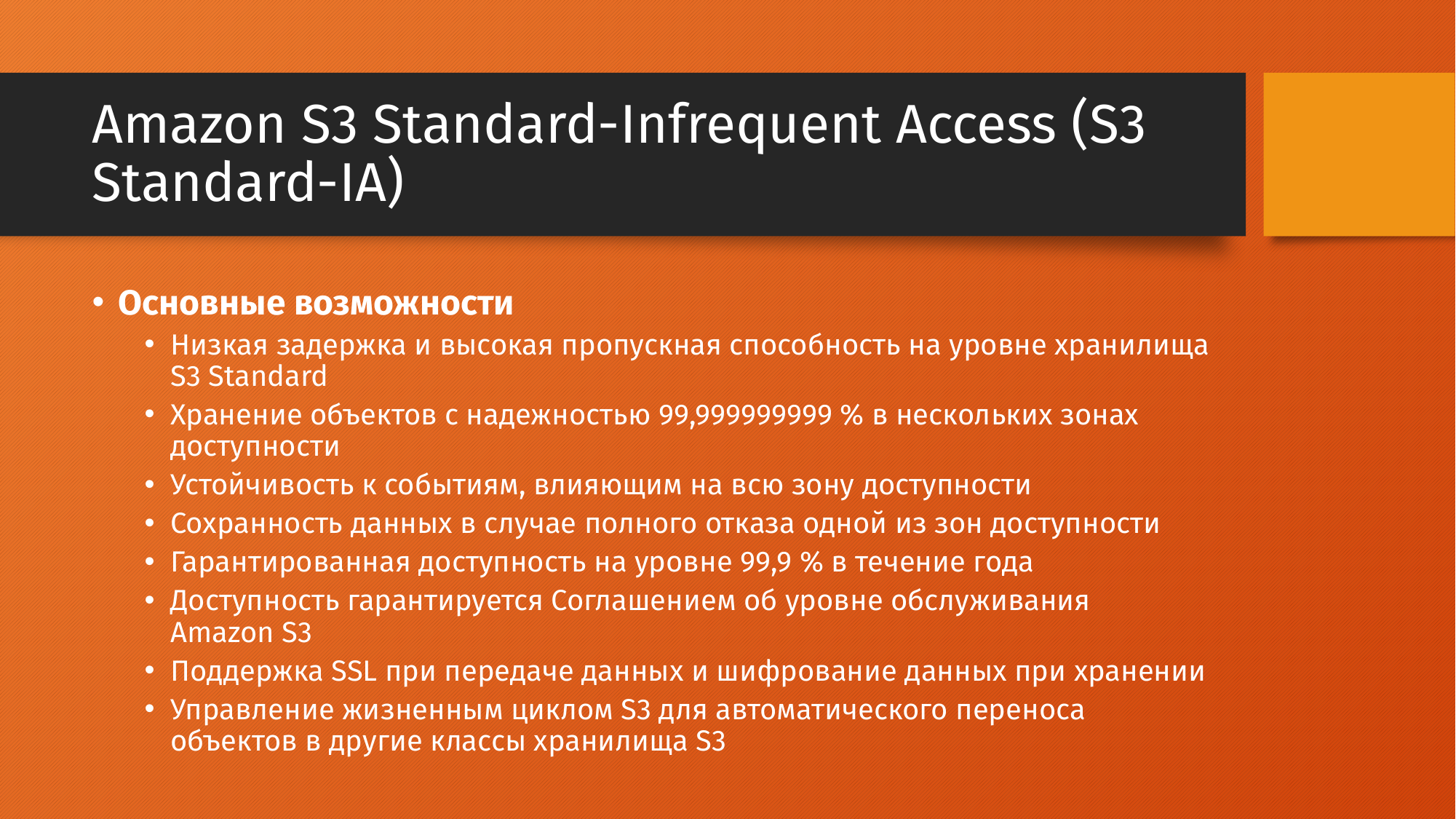

# Amazon S3 Standard-Infrequent Access (S3 Standard-IA)
Основные возможности
Низкая задержка и высокая пропускная способность на уровне хранилища S3 Standard
Хранение объектов с надежностью 99,999999999 % в нескольких зонах доступности
Устойчивость к событиям, влияющим на всю зону доступности
Сохранность данных в случае полного отказа одной из зон доступности
Гарантированная доступность на уровне 99,9 % в течение года
Доступность гарантируется Соглашением об уровне обслуживания Amazon S3
Поддержка SSL при передаче данных и шифрование данных при хранении
Управление жизненным циклом S3 для автоматического переноса объектов в другие классы хранилища S3